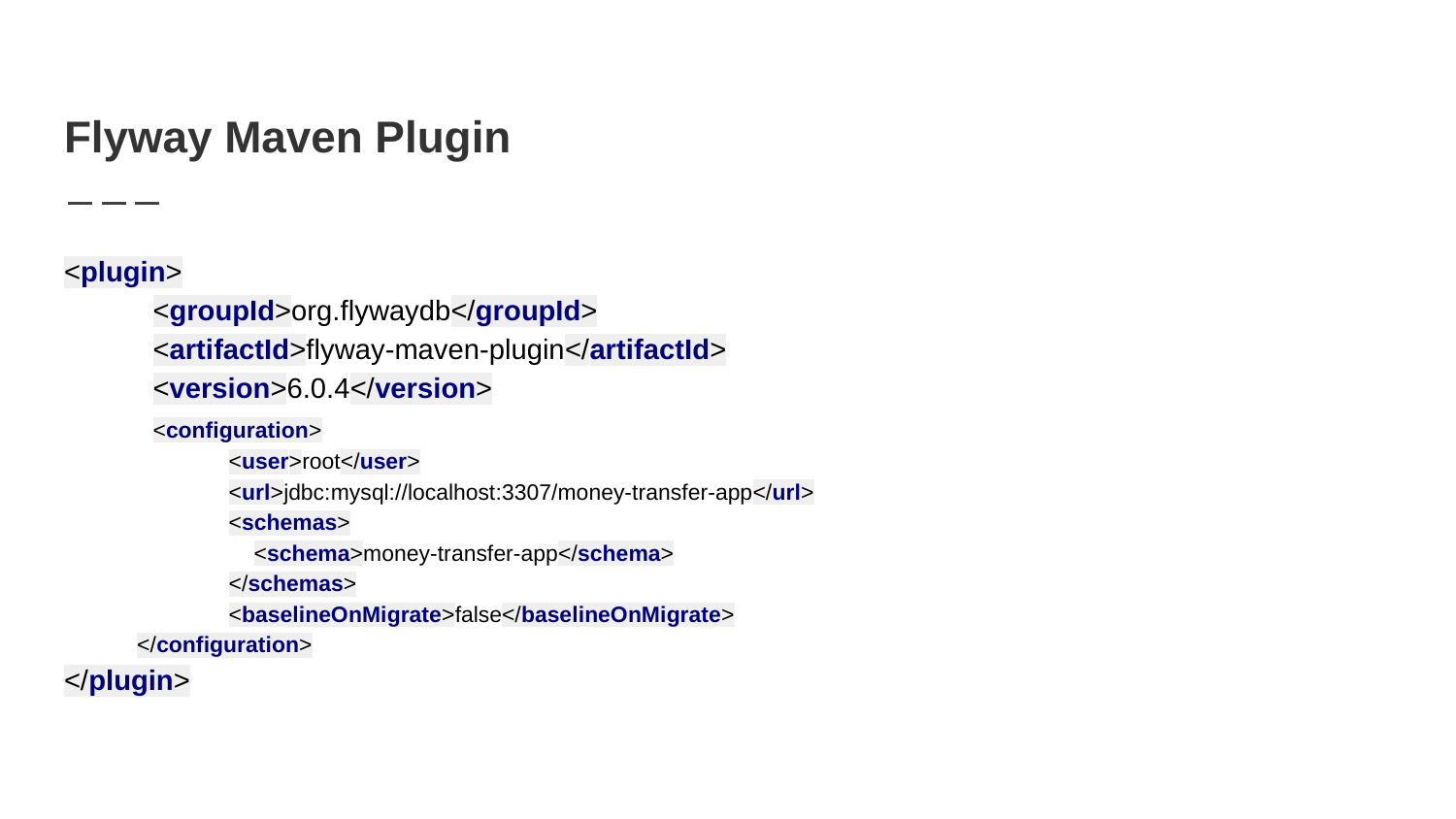

# Flyway Maven Plugin
<plugin>
  <groupId>org.flywaydb</groupId>
  <artifactId>flyway-maven-plugin</artifactId>
  <version>6.0.4</version>
  <configuration>
   <user>root</user>
   <url>jdbc:mysql://localhost:3307/money-transfer-app</url>
   <schemas>
       <schema>money-transfer-app</schema>
   </schemas>
   <baselineOnMigrate>false</baselineOnMigrate>
</configuration>
</plugin>